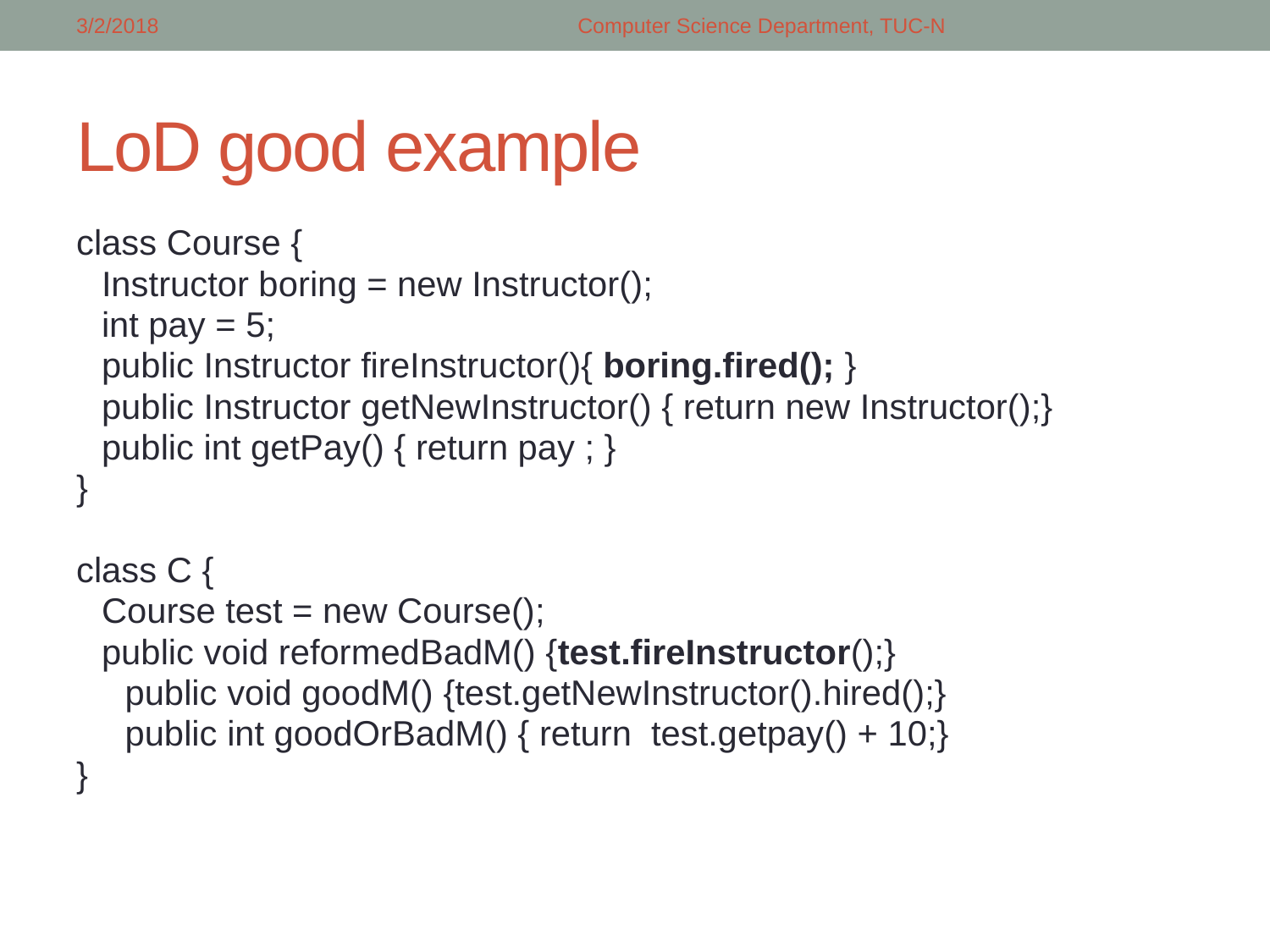

3/2/2018
Computer Science Department, TUC-N
# LoD good example
class Course {
	Instructor boring = new Instructor();
	int pay = 5;
	public Instructor fireInstructor(){ boring.fired(); }
	public Instructor getNewInstructor() { return new Instructor();}
	public int getPay() { return pay ; }
}

class C {
	Course test = new Course();
	public void reformedBadM() {test.fireInstructor();}
     public void goodM() {test.getNewInstructor().hired();}
     public int goodOrBadM() { return  test.getpay() + 10;}
}